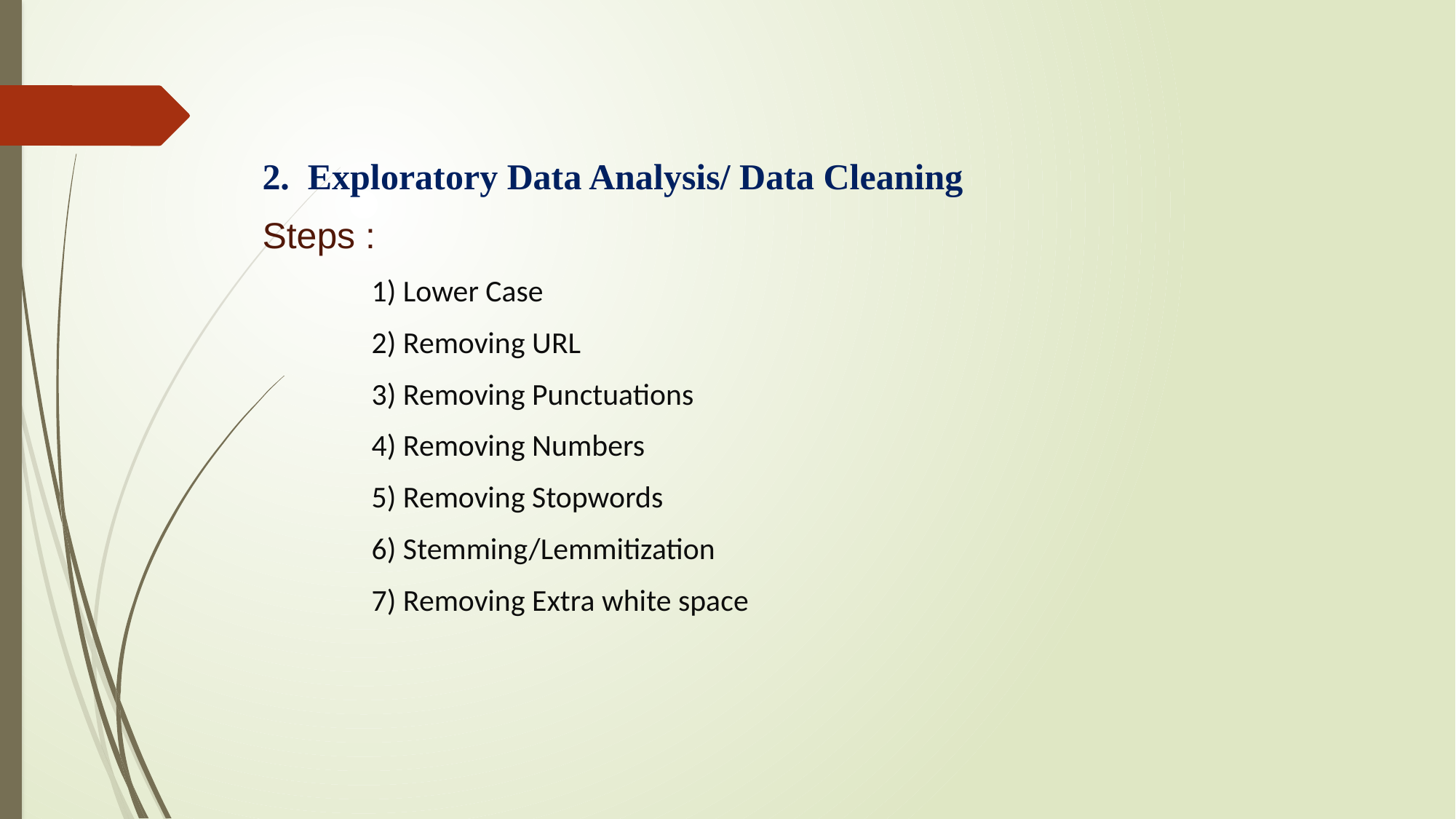

2.  Exploratory Data Analysis/ Data Cleaning
Steps :
	1) Lower Case
	2) Removing URL
	3) Removing Punctuations
	4) Removing Numbers
	5) Removing Stopwords
	6) Stemming/Lemmitization
	7) Removing Extra white space